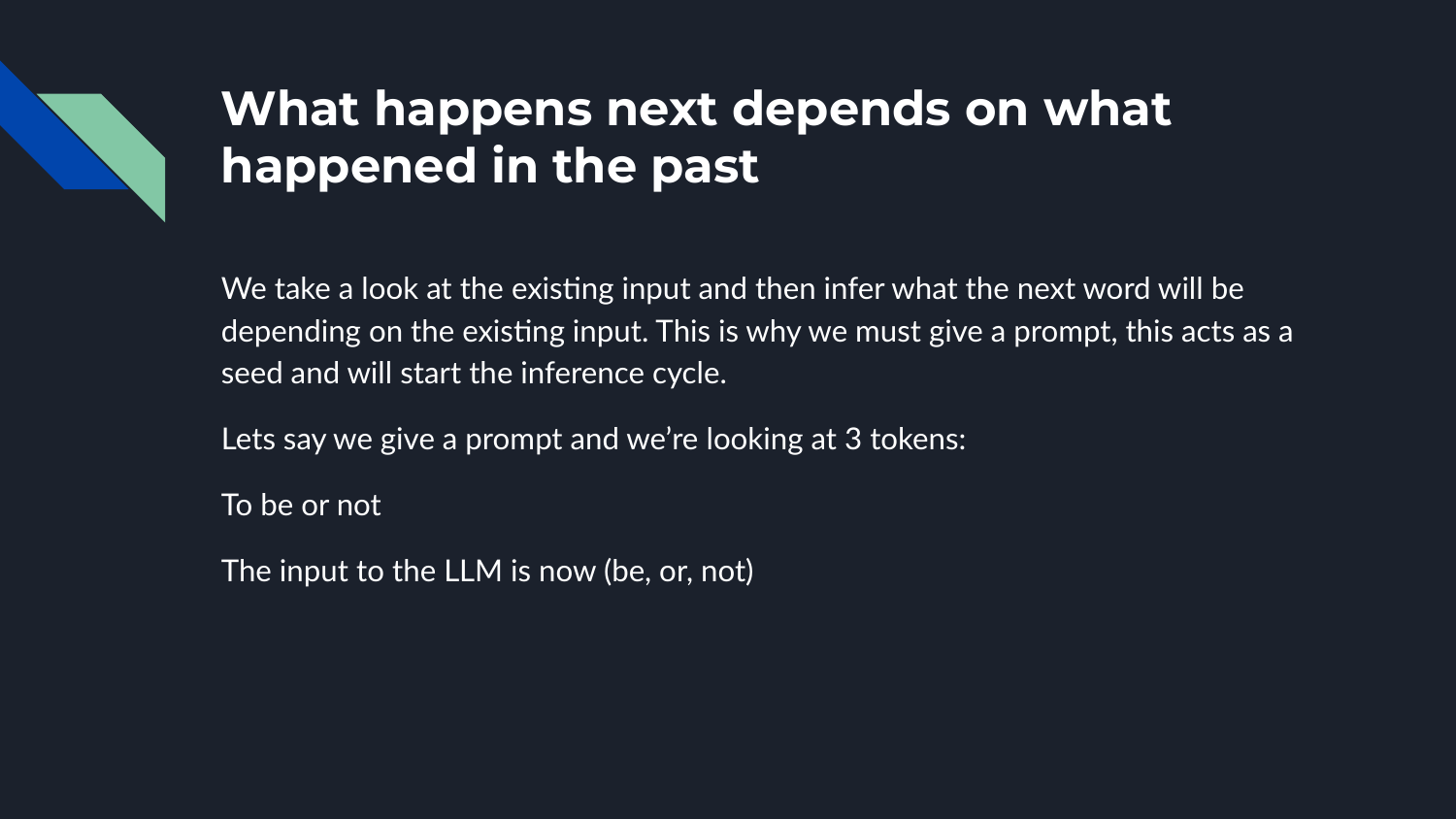

# What happens next depends on what happened in the past
We take a look at the existing input and then infer what the next word will be depending on the existing input. This is why we must give a prompt, this acts as a seed and will start the inference cycle.
Lets say we give a prompt and we’re looking at 3 tokens:
To be or not
The input to the LLM is now (be, or, not)